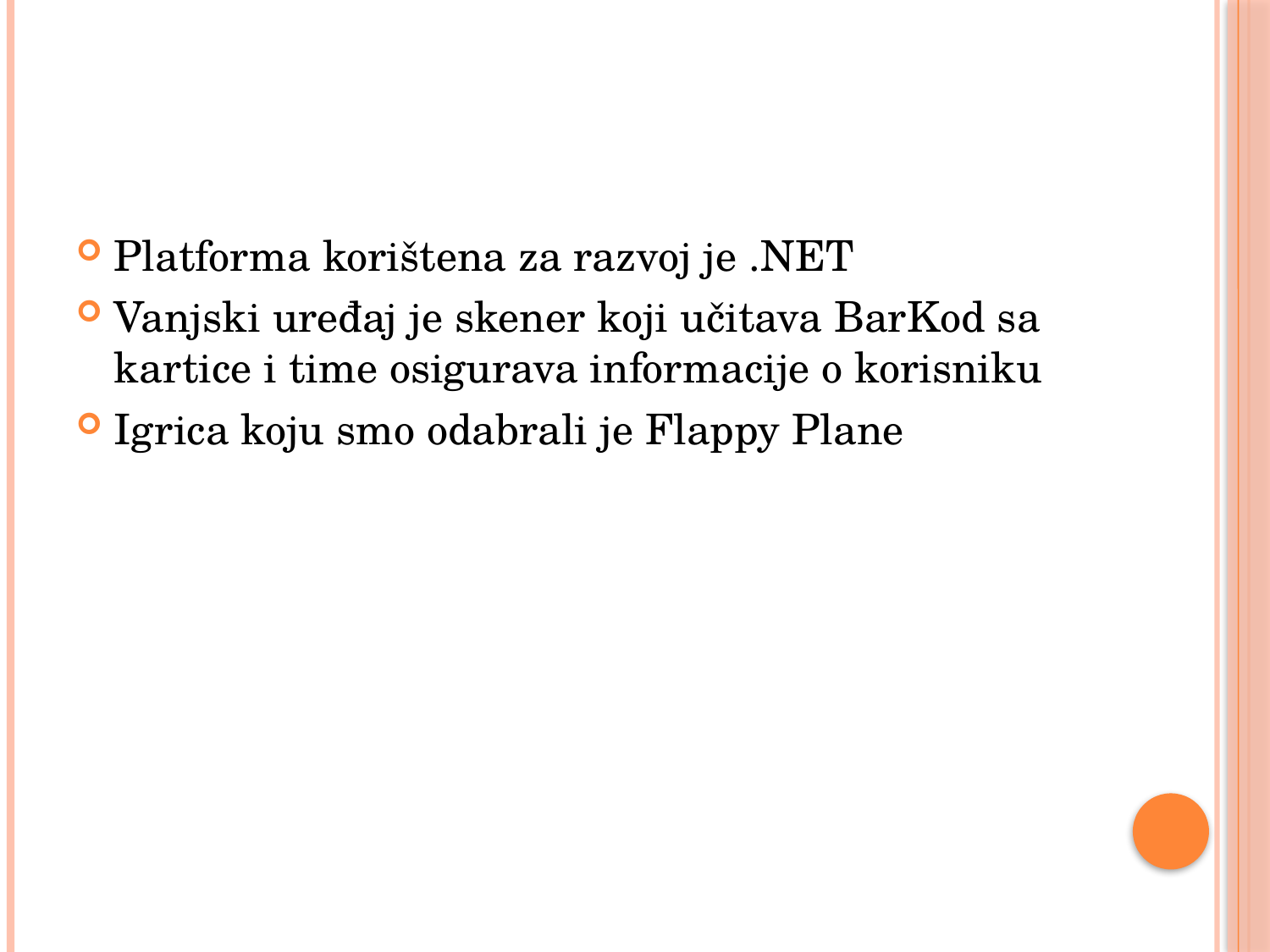

#
Platforma korištena za razvoj je .NET
Vanjski uređaj je skener koji učitava BarKod sa kartice i time osigurava informacije o korisniku
Igrica koju smo odabrali je Flappy Plane